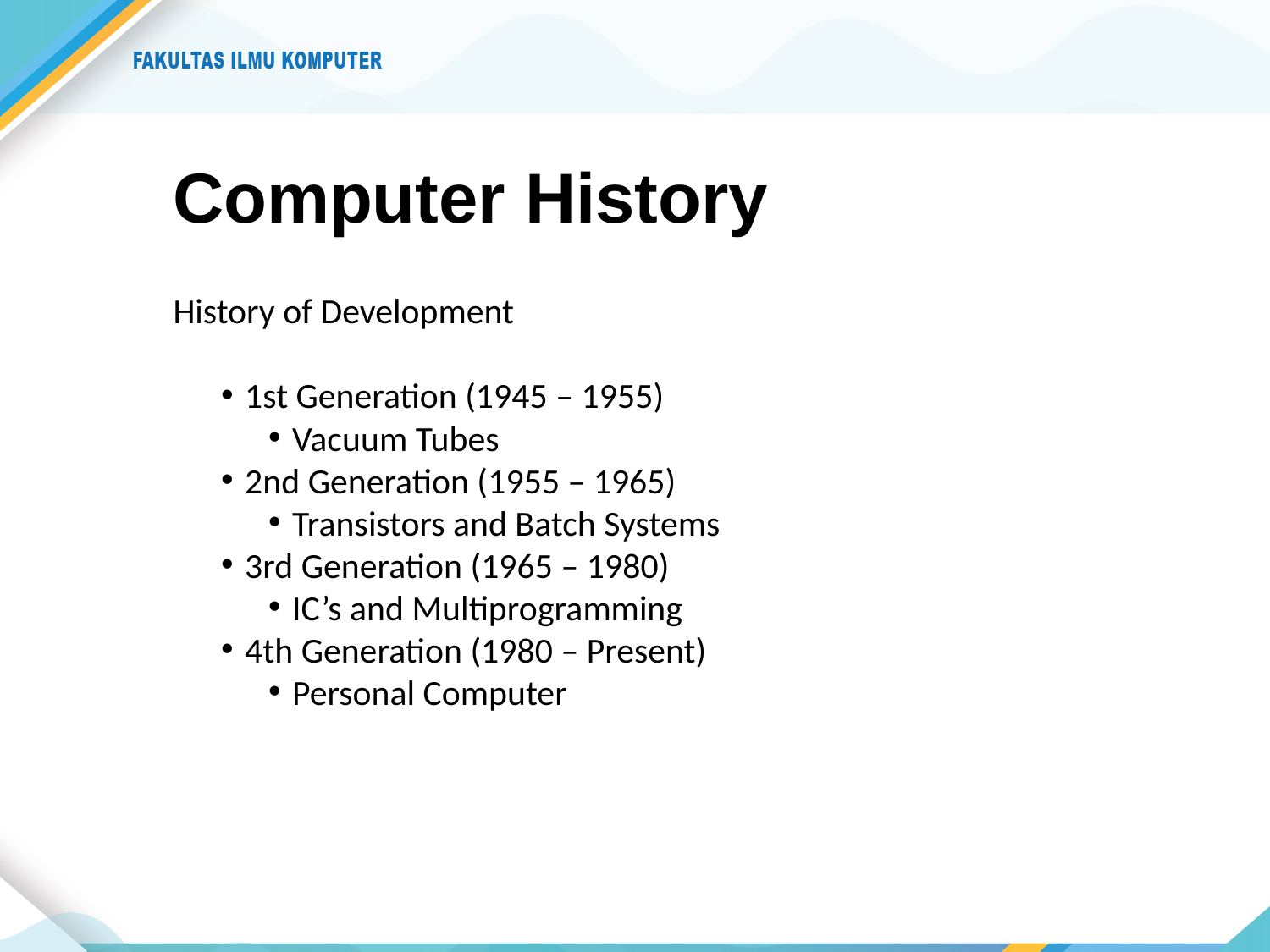

# Computer History
History of Development

1st Generation (1945 – 1955)
Vacuum Tubes
2nd Generation (1955 – 1965)
Transistors and Batch Systems
3rd Generation (1965 – 1980)
IC’s and Multiprogramming
4th Generation (1980 – Present)
Personal Computer